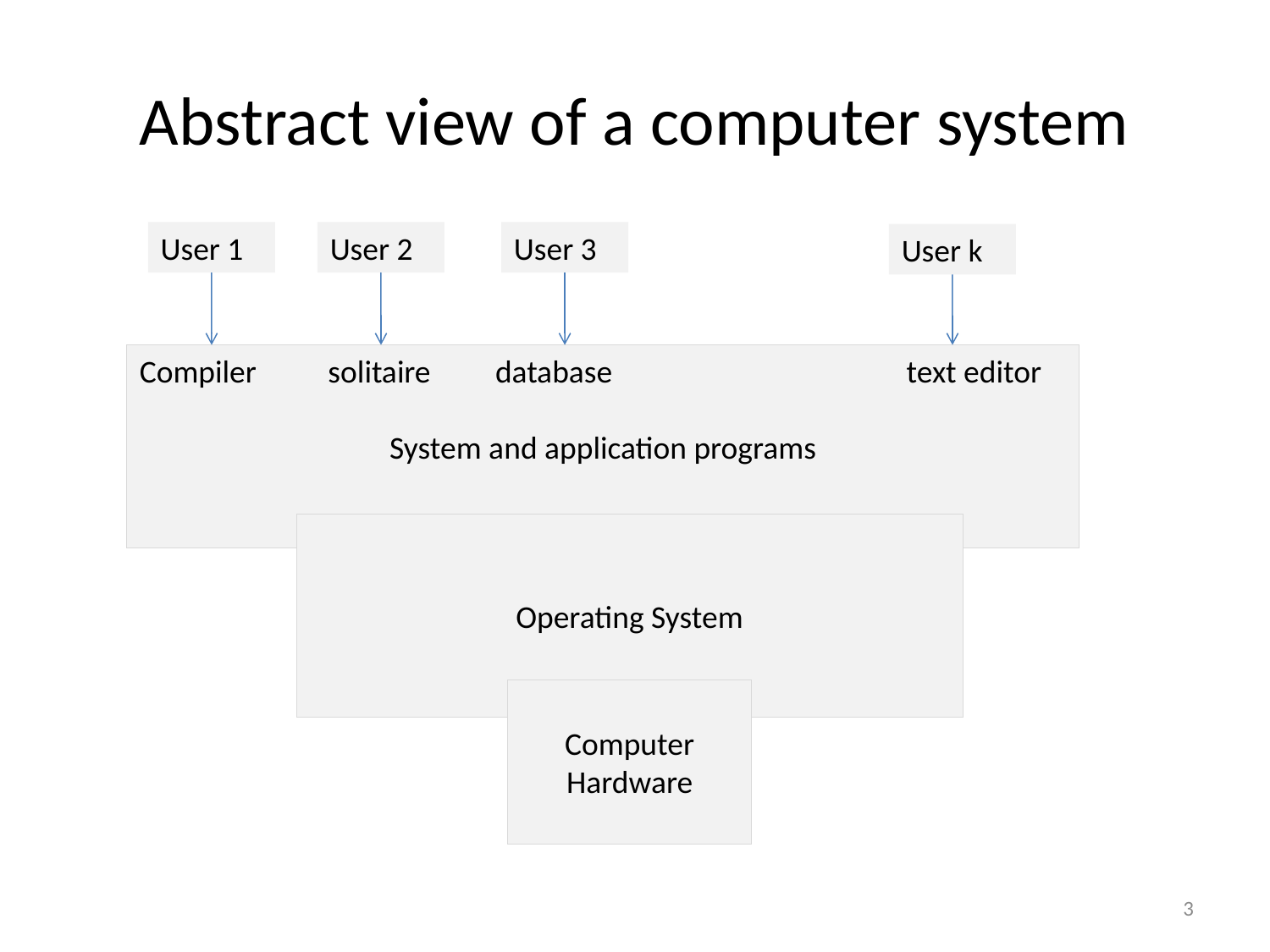

# Abstract view of a computer system
User 1
User 2
User 3
User k
Compiler          solitaire         database                                         text editor

System and application programs

Operating System

Computer Hardware

3